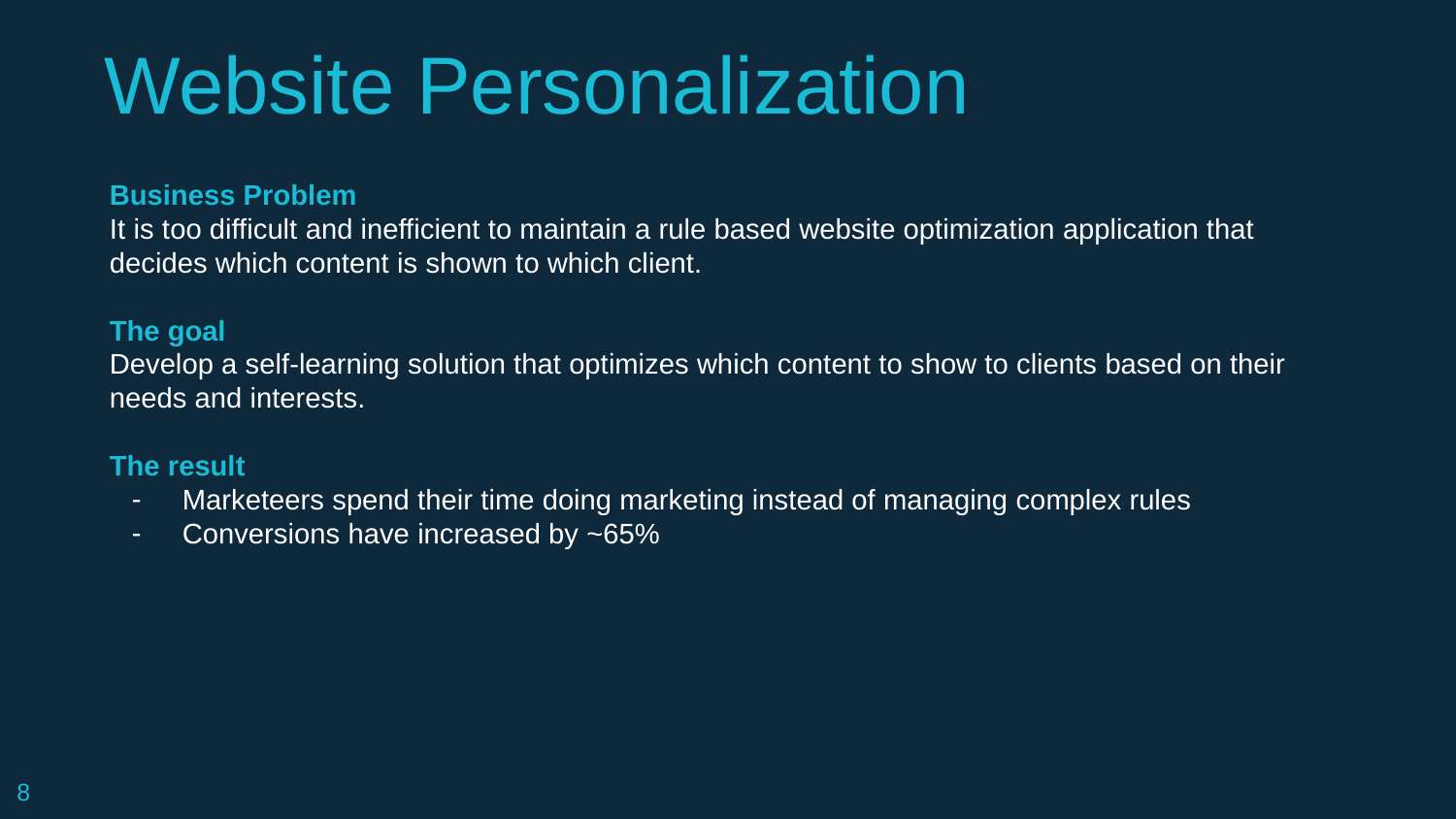

# Website Personalization
Business Problem
It is too difficult and inefficient to maintain a rule based website optimization application that decides which content is shown to which client.

The goal
Develop a self-learning solution that optimizes which content to show to clients based on their needs and interests.

The result
Marketeers spend their time doing marketing instead of managing complex rules
Conversions have increased by ~65%

8